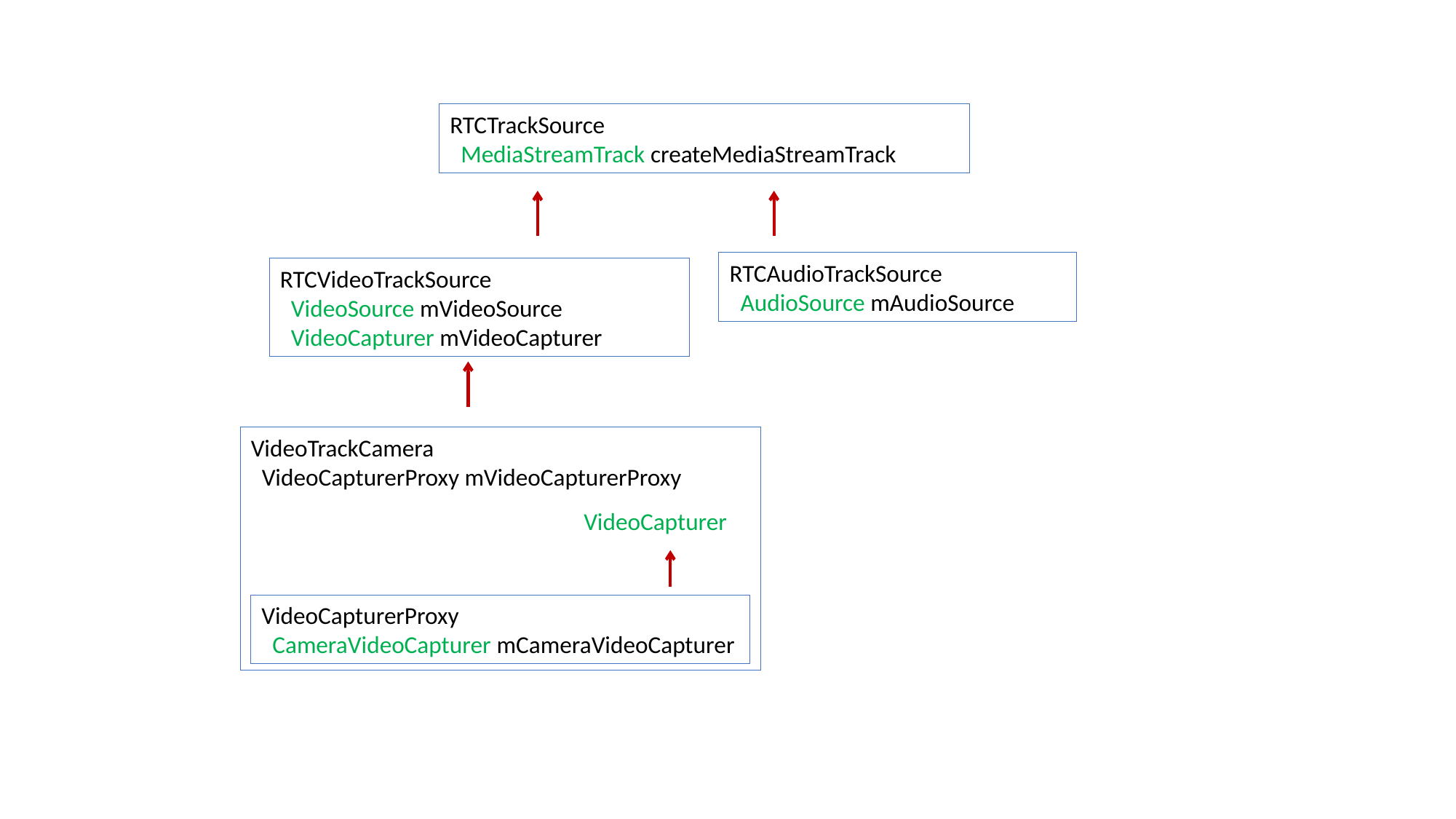

RTCTrackSource
  MediaStreamTrack createMediaStreamTrack
RTCAudioTrackSource
  AudioSource mAudioSource
RTCVideoTrackSource
  VideoSource mVideoSource
  VideoCapturer mVideoCapturer
VideoTrackCamera
  VideoCapturerProxy mVideoCapturerProxy

VideoCapturer
VideoCapturerProxy
  CameraVideoCapturer mCameraVideoCapturer